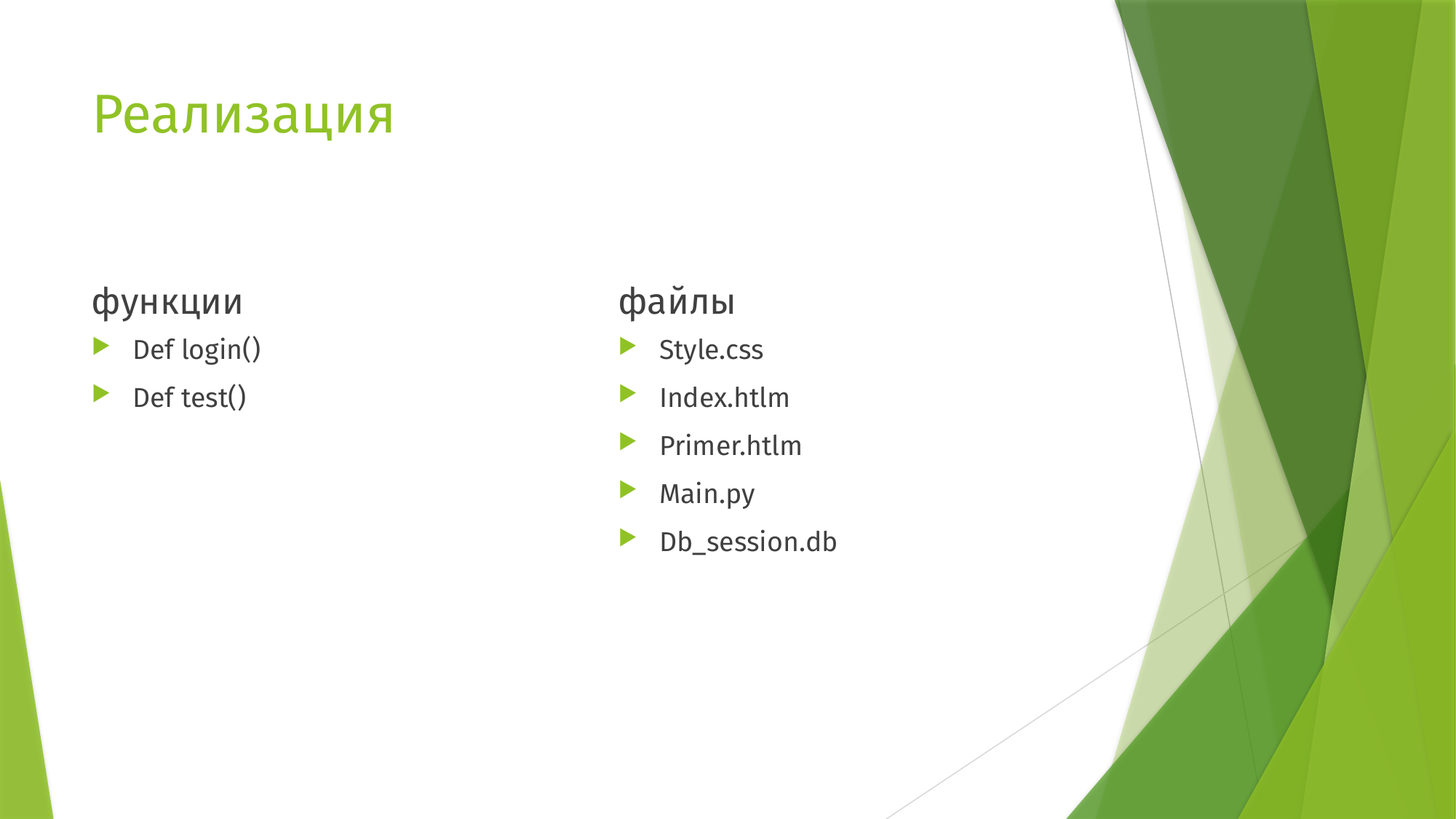

# Реализация
функции
файлы
Def login()
Def test()

Style.css
Index.htlm
Primer.htlm
Main.py
Db_session.db